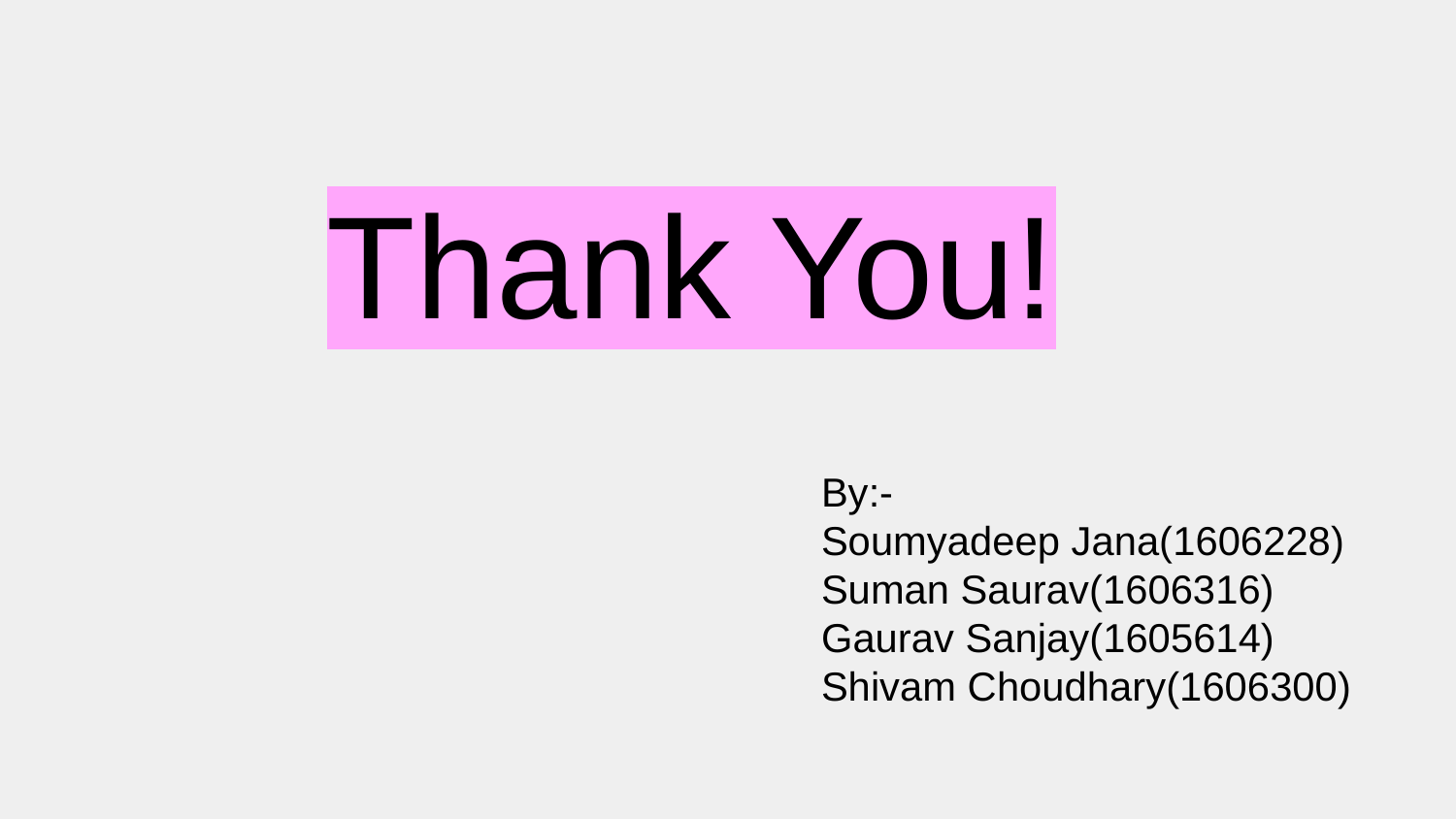

Thank You!
By:-
Soumyadeep Jana(1606228)
Suman Saurav(1606316)
Gaurav Sanjay(1605614)
Shivam Choudhary(1606300)